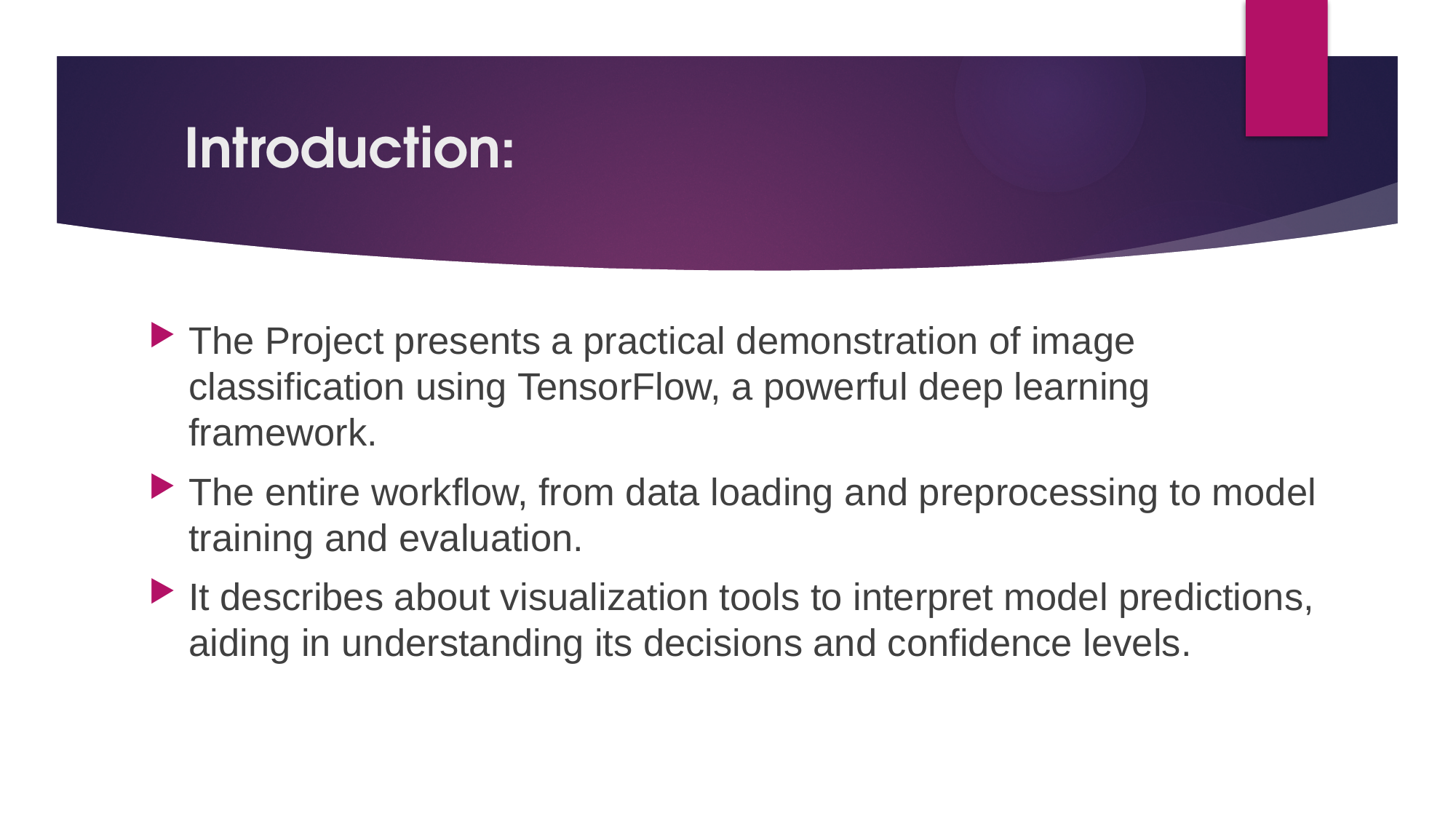

# Introduction:
The Project presents a practical demonstration of image classification using TensorFlow, a powerful deep learning framework.
The entire workflow, from data loading and preprocessing to model training and evaluation.
It describes about visualization tools to interpret model predictions, aiding in understanding its decisions and confidence levels.